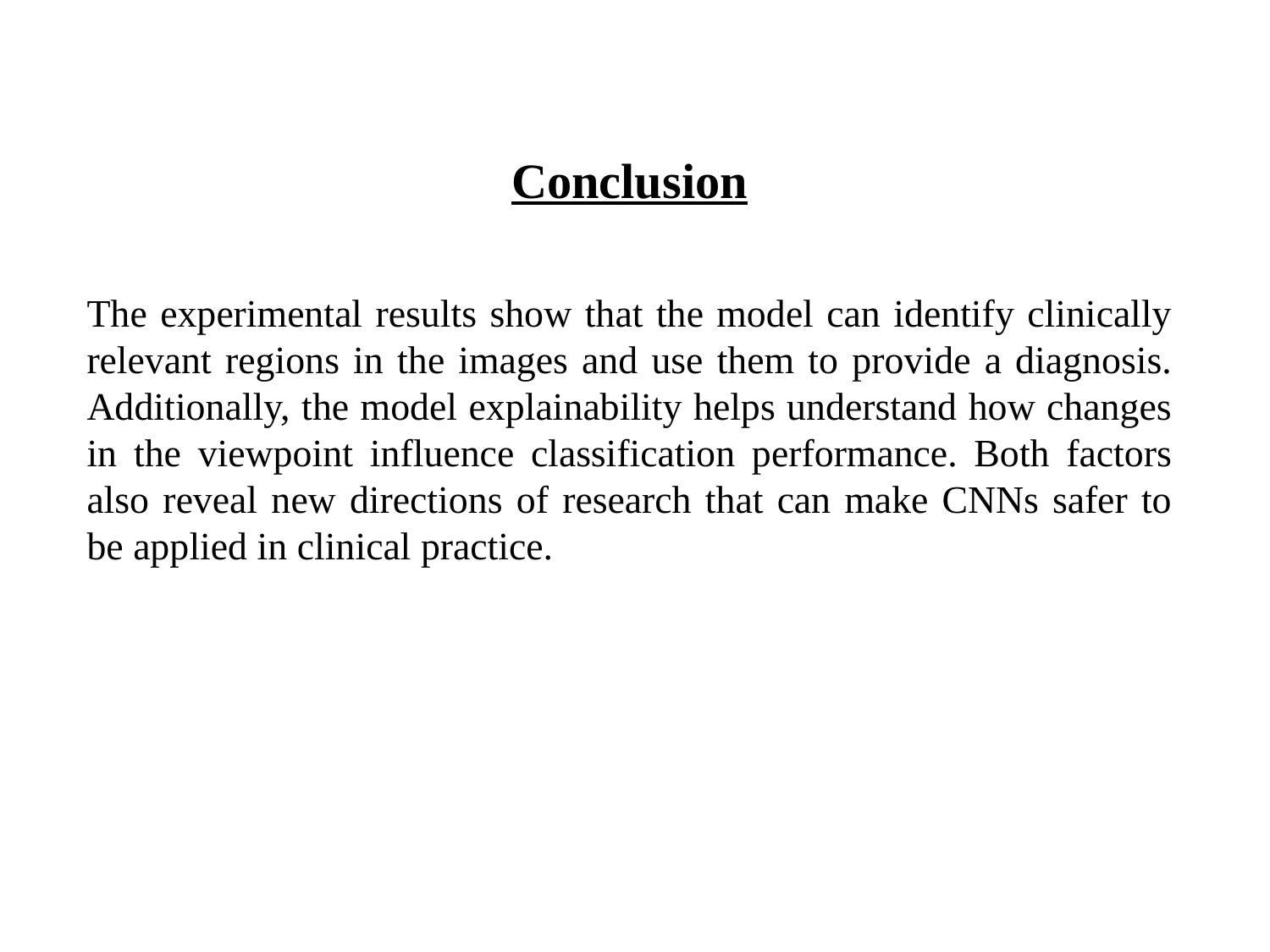

Conclusion

The experimental results show that the model can identify clinically relevant regions in the images and use them to provide a diagnosis. Additionally, the model explainability helps understand how changes in the viewpoint influence classification performance. Both factors also reveal new directions of research that can make CNNs safer to be applied in clinical practice.